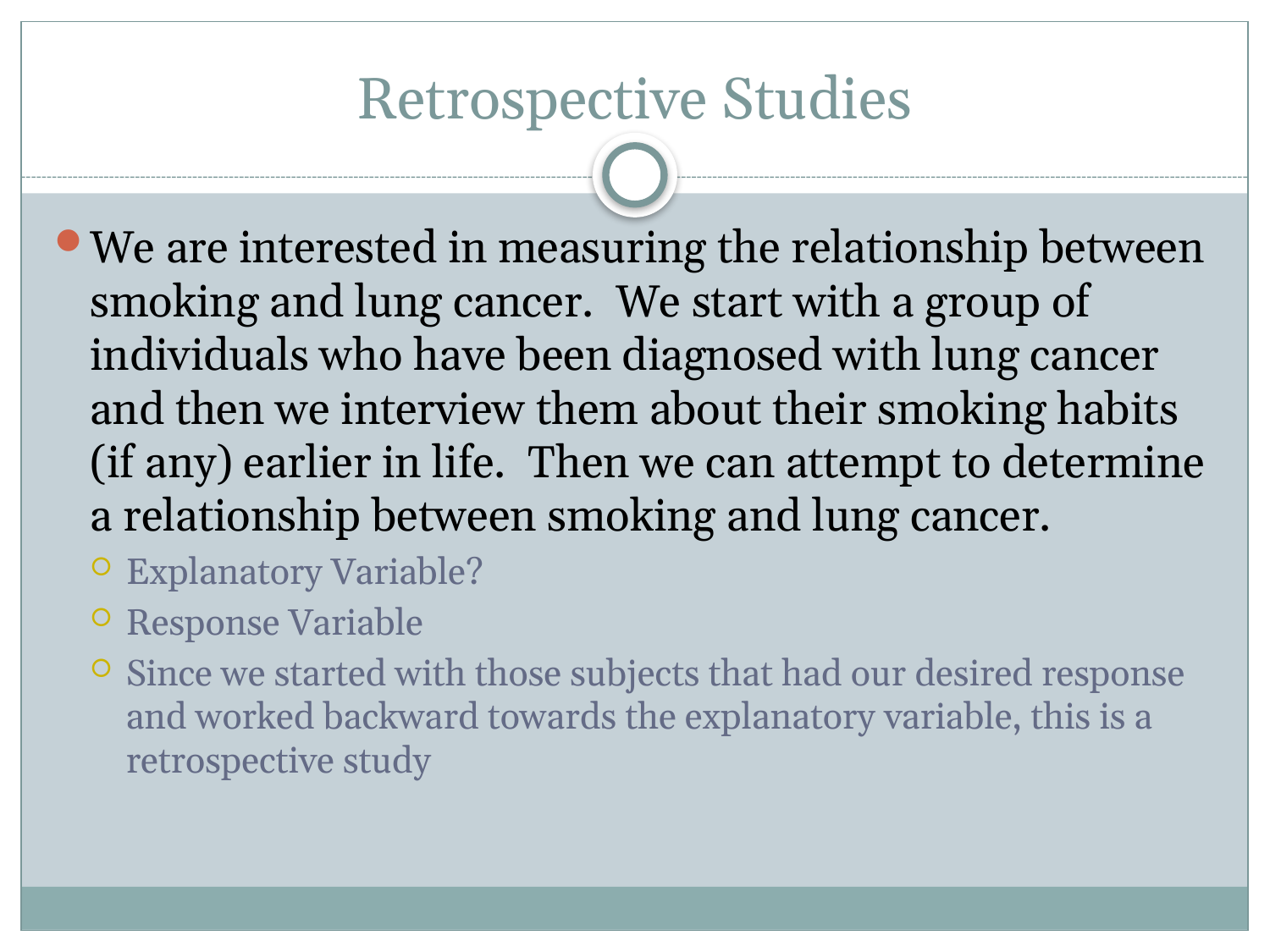

# Retrospective Studies
We are interested in measuring the relationship between smoking and lung cancer.  We start with a group of individuals who have been diagnosed with lung cancer and then we interview them about their smoking habits (if any) earlier in life.  Then we can attempt to determine a relationship between smoking and lung cancer.
Explanatory Variable?
Response Variable
Since we started with those subjects that had our desired response and worked backward towards the explanatory variable, this is a retrospective study